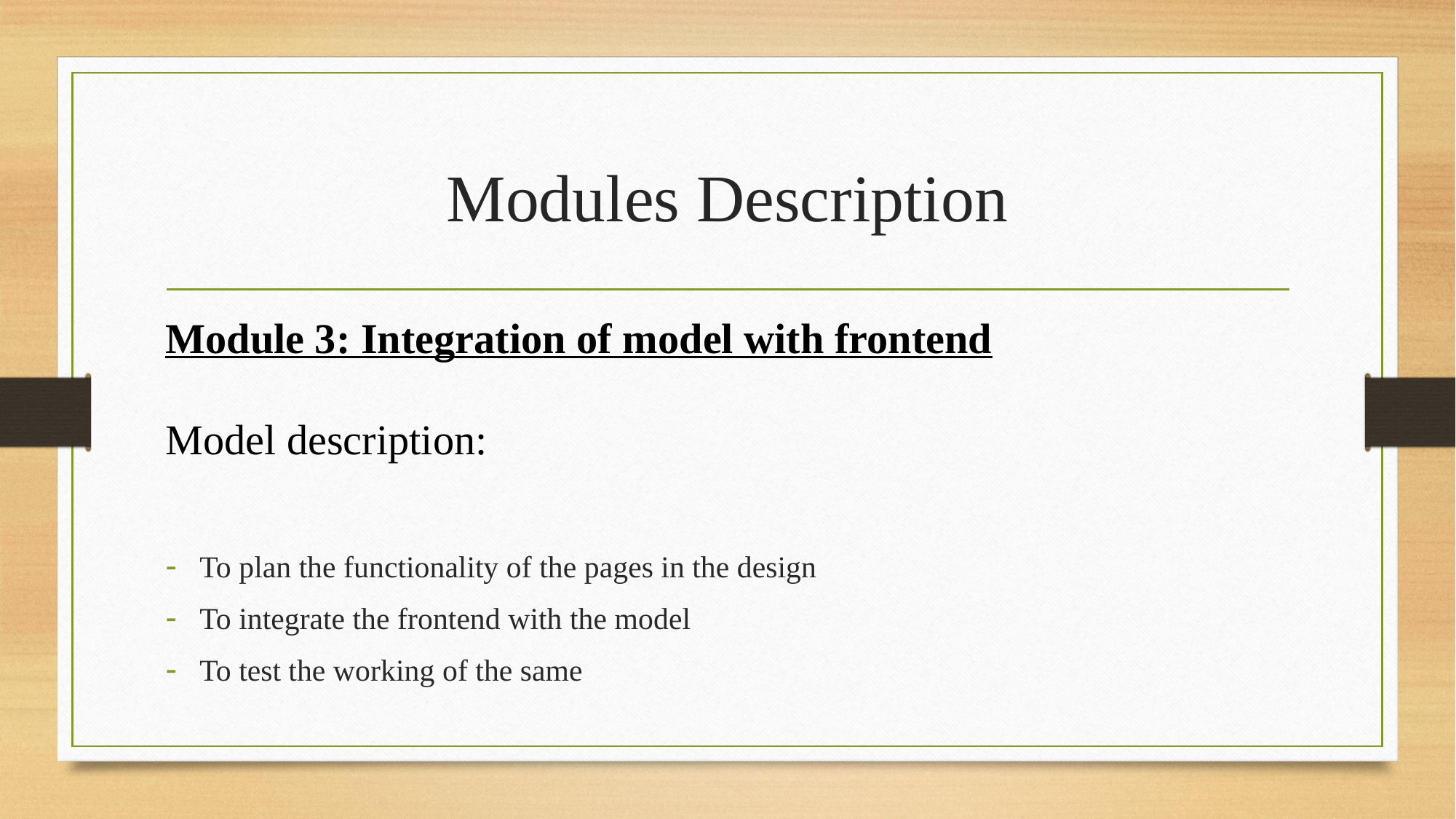

# Modules Description
Module 3: Integration of model with frontend
Model description:

To plan the functionality of the pages in the design
To integrate the frontend with the model
To test the working of the same